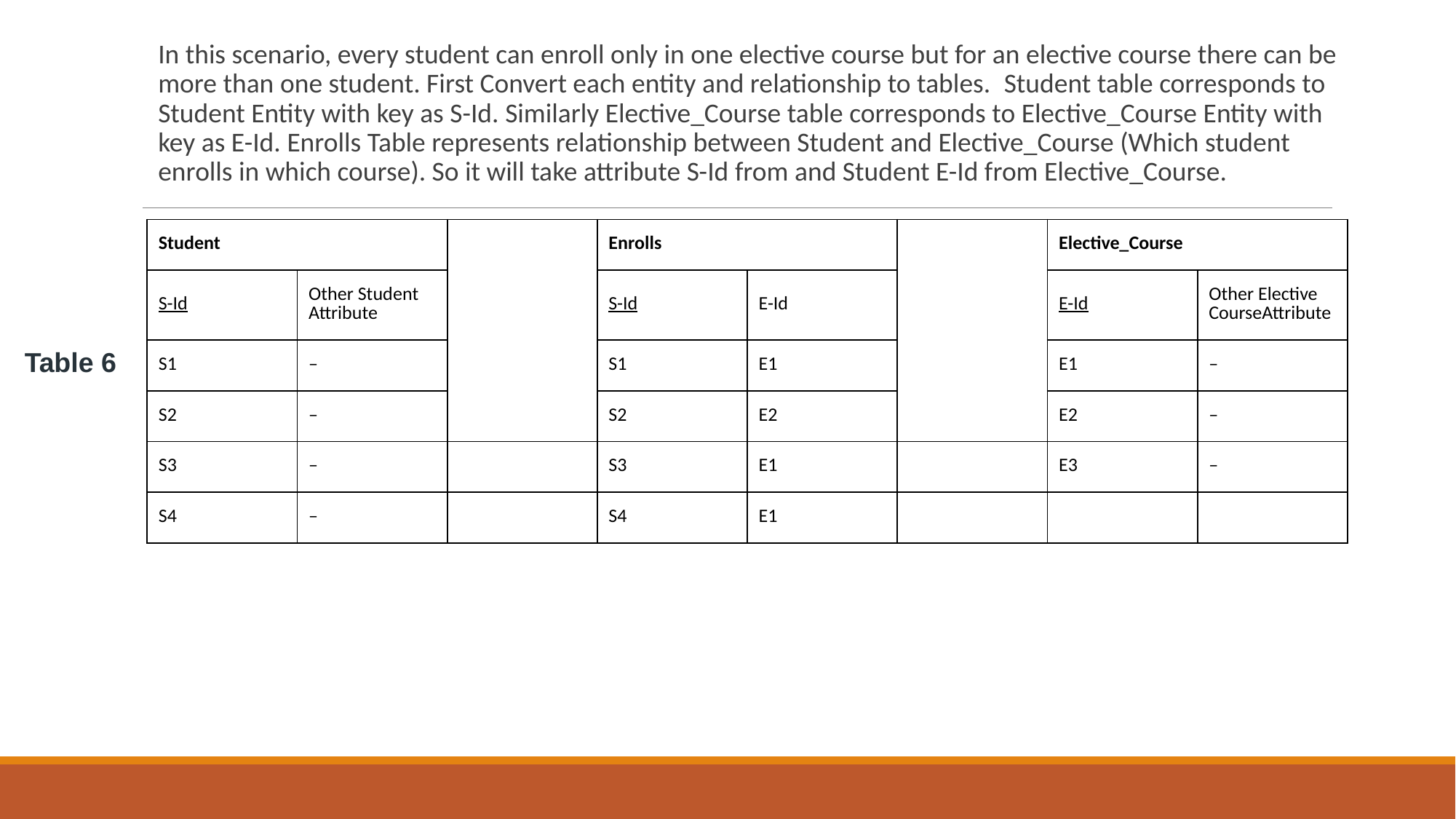

In this scenario, every student can enroll only in one elective course but for an elective course there can be more than one student. First Convert each entity and relationship to tables.  Student table corresponds to Student Entity with key as S-Id. Similarly Elective_Course table corresponds to Elective_Course Entity with key as E-Id. Enrolls Table represents relationship between Student and Elective_Course (Which student enrolls in which course). So it will take attribute S-Id from and Student E-Id from Elective_Course.
| Student |  |  | Enrolls |  |  | Elective\_Course |  |
| --- | --- | --- | --- | --- | --- | --- | --- |
| S-Id | Other Student Attribute |  | S-Id | E-Id |  | E-Id | Other Elective CourseAttribute |
| S1 | – |  | S1 | E1 |  | E1 | – |
| S2 | – |  | S2 | E2 |  | E2 | – |
| S3 | – |  | S3 | E1 |  | E3 | – |
| S4 | – |  | S4 | E1 |  |  |  |
Table 6